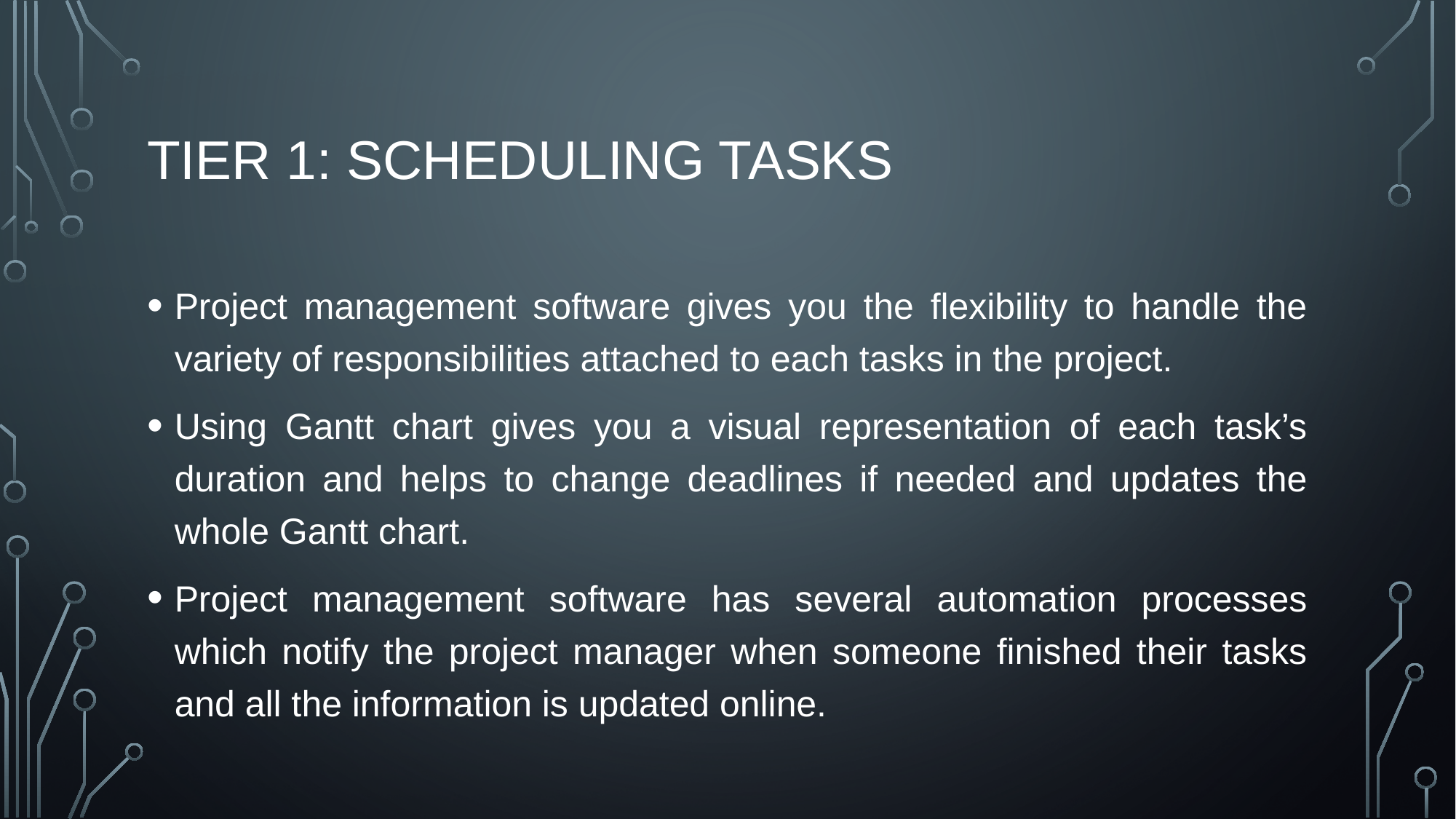

# Tier 1: Scheduling tasks
Project management software gives you the flexibility to handle the variety of responsibilities attached to each tasks in the project.
Using Gantt chart gives you a visual representation of each task’s duration and helps to change deadlines if needed and updates the whole Gantt chart.
Project management software has several automation processes which notify the project manager when someone finished their tasks and all the information is updated online.